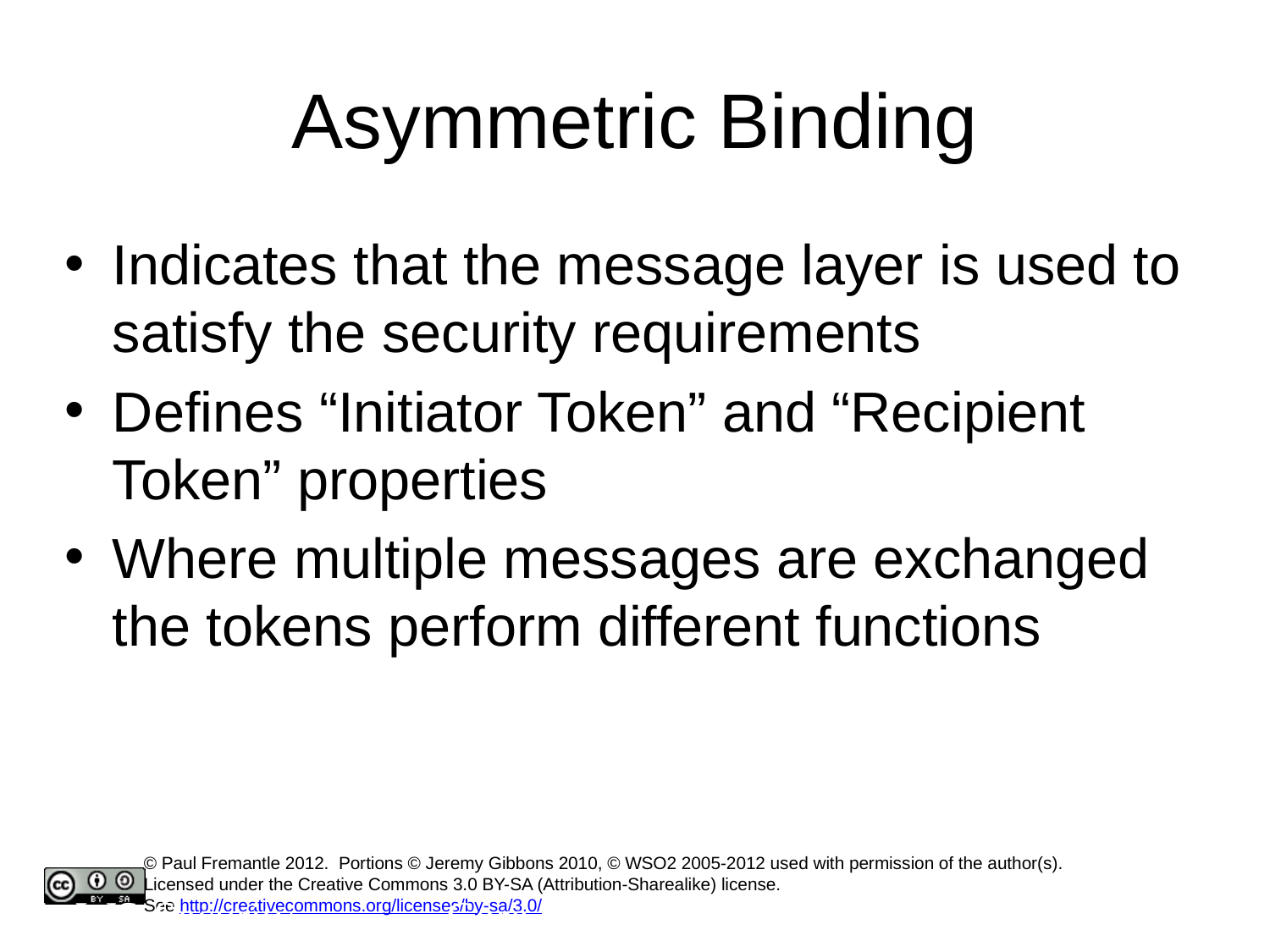

# Asymmetric Binding
Indicates that the message layer is used to satisfy the security requirements
Defines “Initiator Token” and “Recipient Token” properties
Where multiple messages are exchanged the tokens perform different functions
WS-Security
Core Axis: WS with Apache Axis2
© WSO2 Inc. 2006